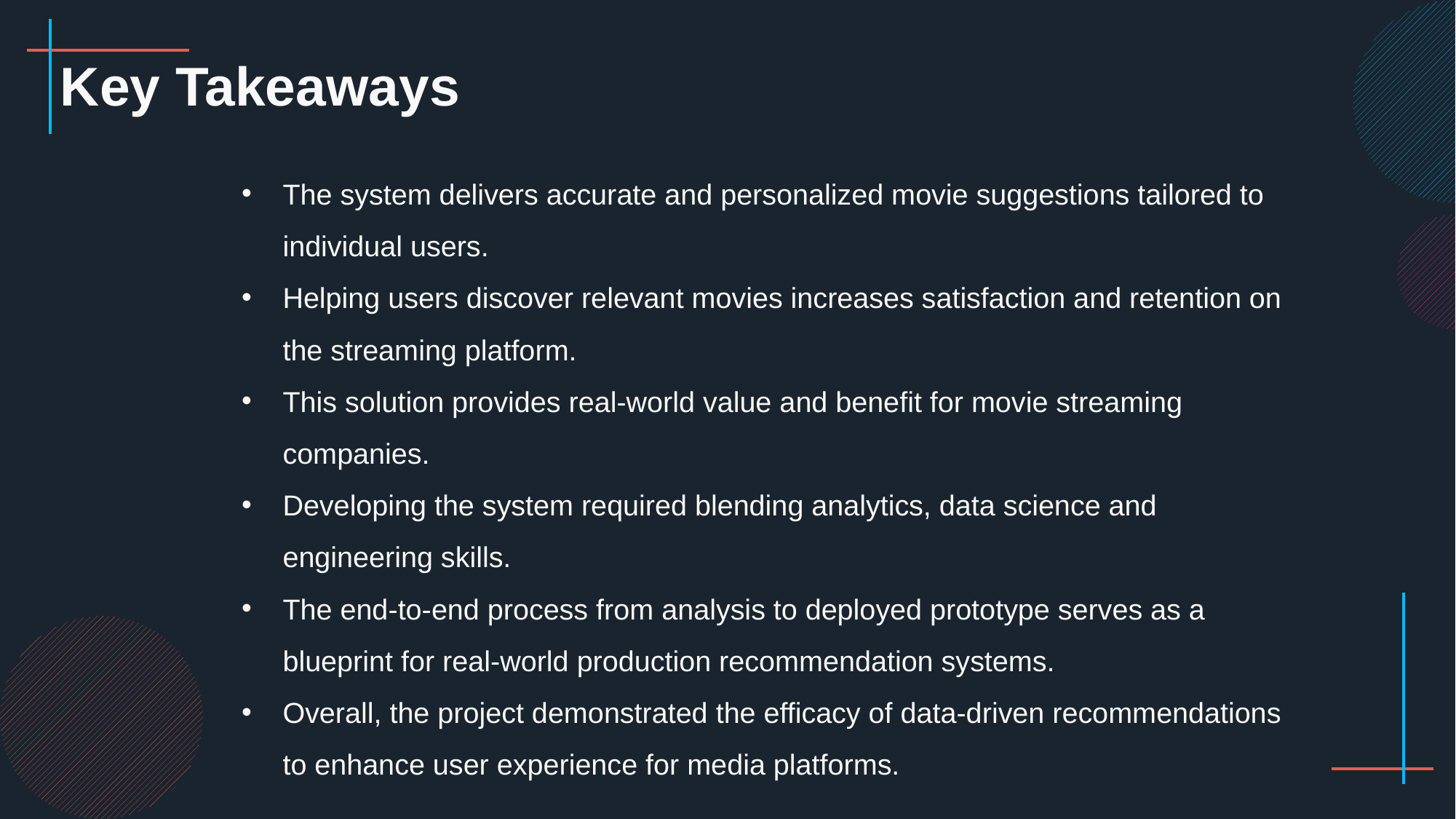

Key Takeaways
The system delivers accurate and personalized movie suggestions tailored to individual users.
Helping users discover relevant movies increases satisfaction and retention on the streaming platform.
This solution provides real-world value and benefit for movie streaming companies.
Developing the system required blending analytics, data science and engineering skills.
The end-to-end process from analysis to deployed prototype serves as a blueprint for real-world production recommendation systems.
Overall, the project demonstrated the efficacy of data-driven recommendations to enhance user experience for media platforms.